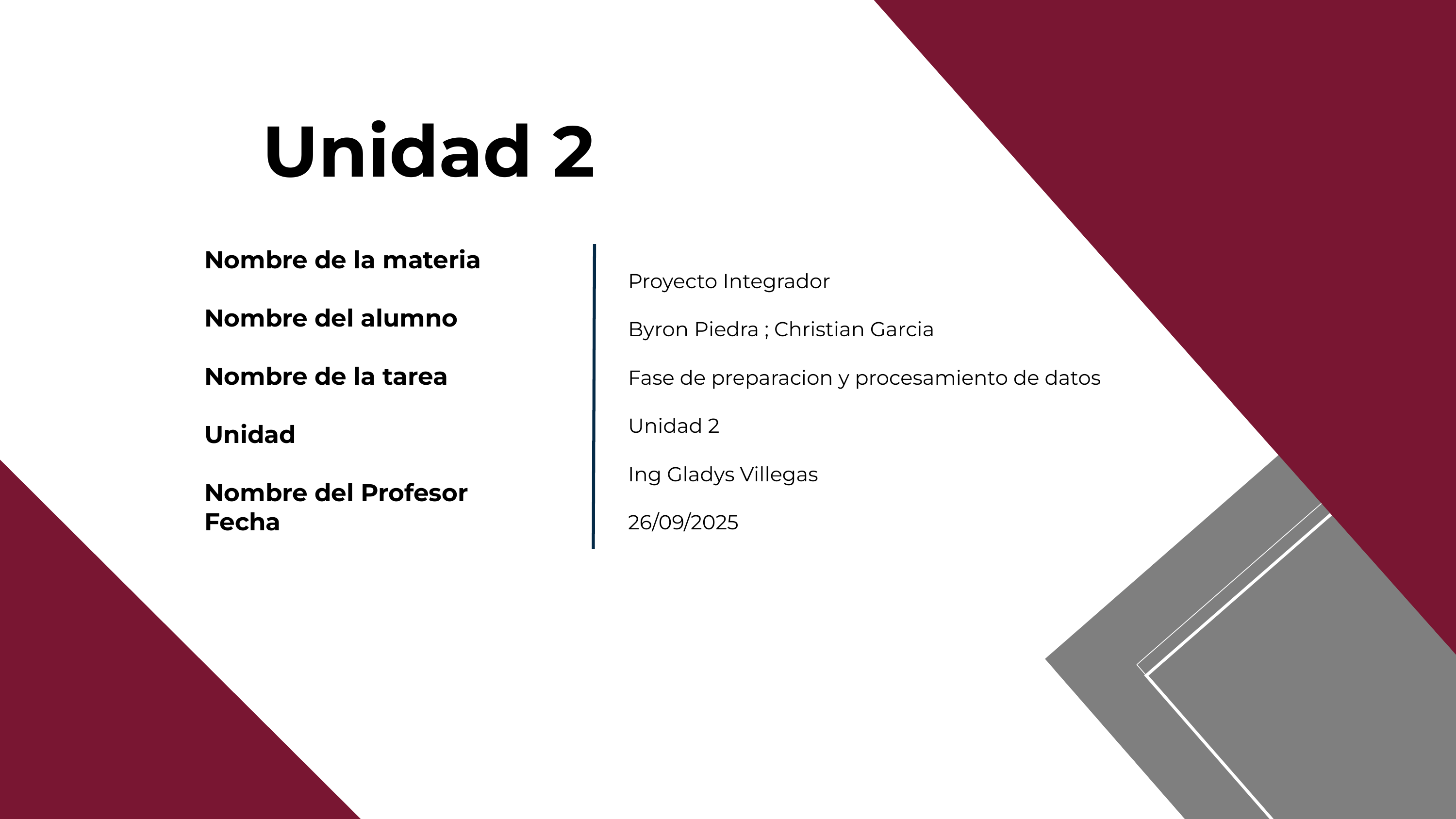

Unidad 2
Nombre de la materia

Nombre del alumno

Nombre de la tarea

Unidad

Nombre del Profesor
Fecha
Proyecto Integrador
Byron Piedra ; Christian Garcia
Fase de preparacion y procesamiento de datos
Unidad 2
Ing Gladys Villegas
26/09/2025